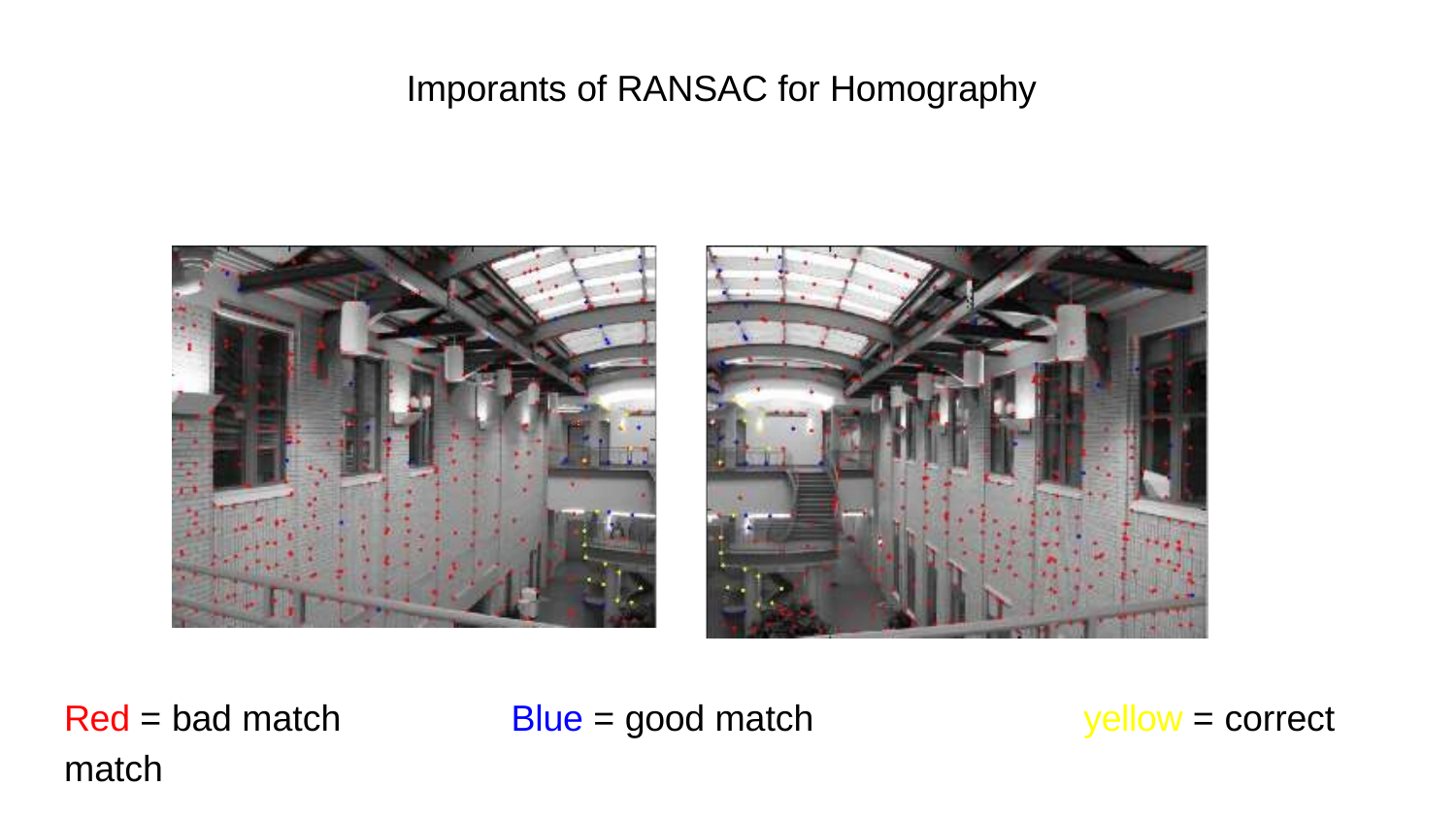

Imporants of RANSAC for Homography

Red = bad match
match
Blue = good match
yellow = correct